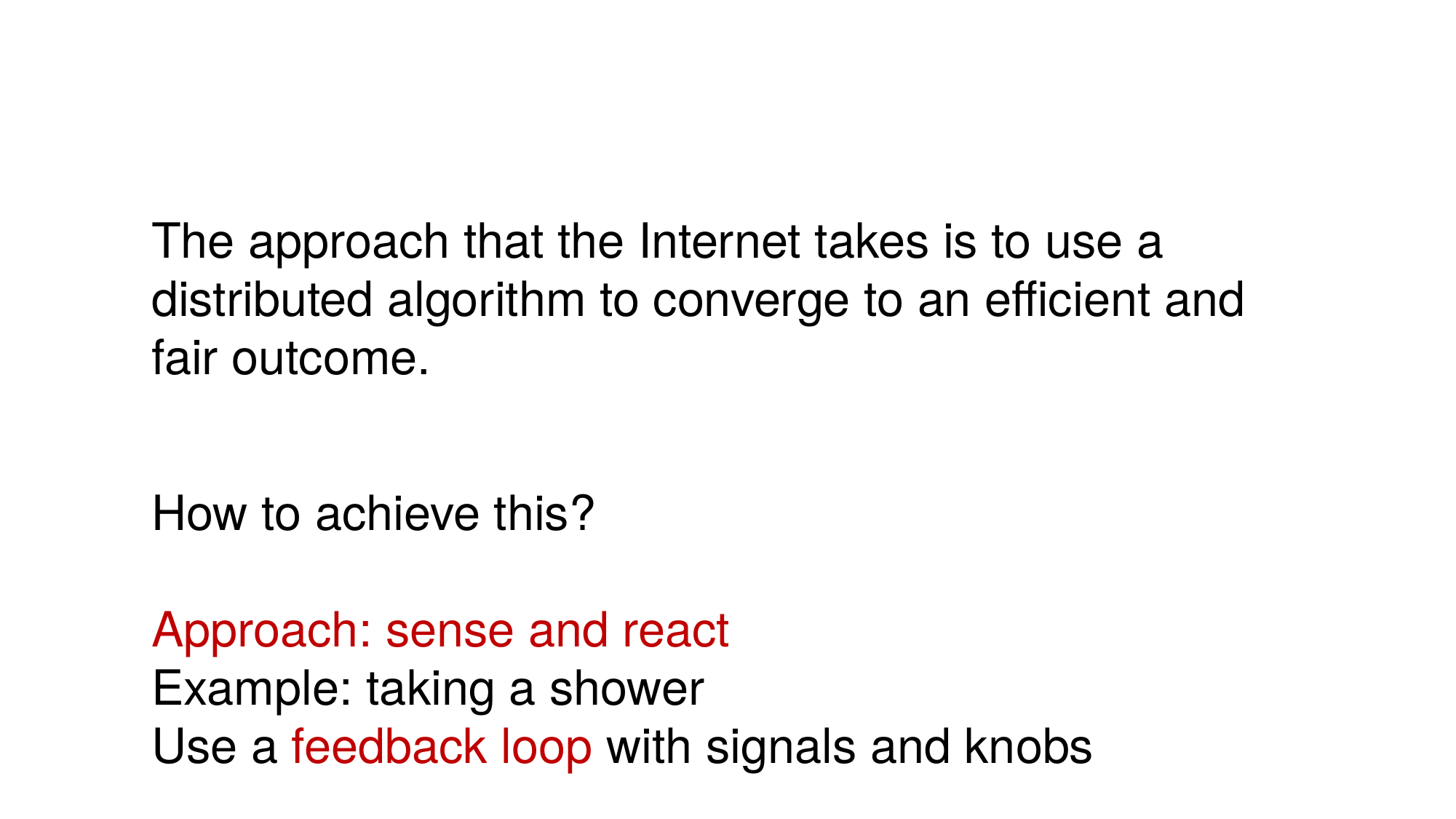

The approach that the Internet takes is to use a distributed algorithm to converge to an efficient and fair outcome.
How to achieve this?

Approach: sense and react
Example: taking a shower
Use a feedback loop with signals and knobs